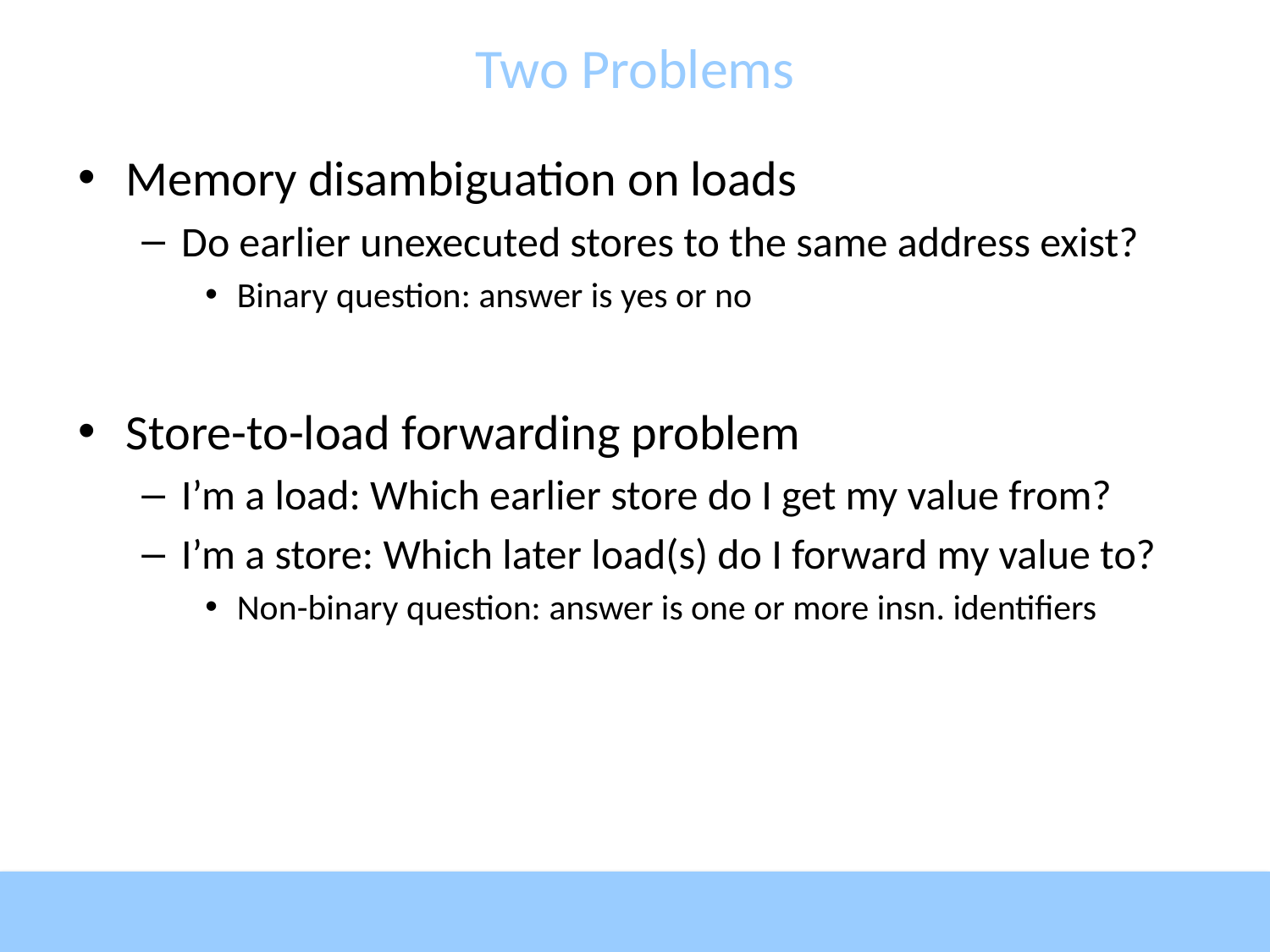

# Two Problems
Memory disambiguation on loads
Do earlier unexecuted stores to the same address exist?
Binary question: answer is yes or no

Store-to-load forwarding problem
I’m a load: Which earlier store do I get my value from?
I’m a store: Which later load(s) do I forward my value to?
Non-binary question: answer is one or more insn. identifiers